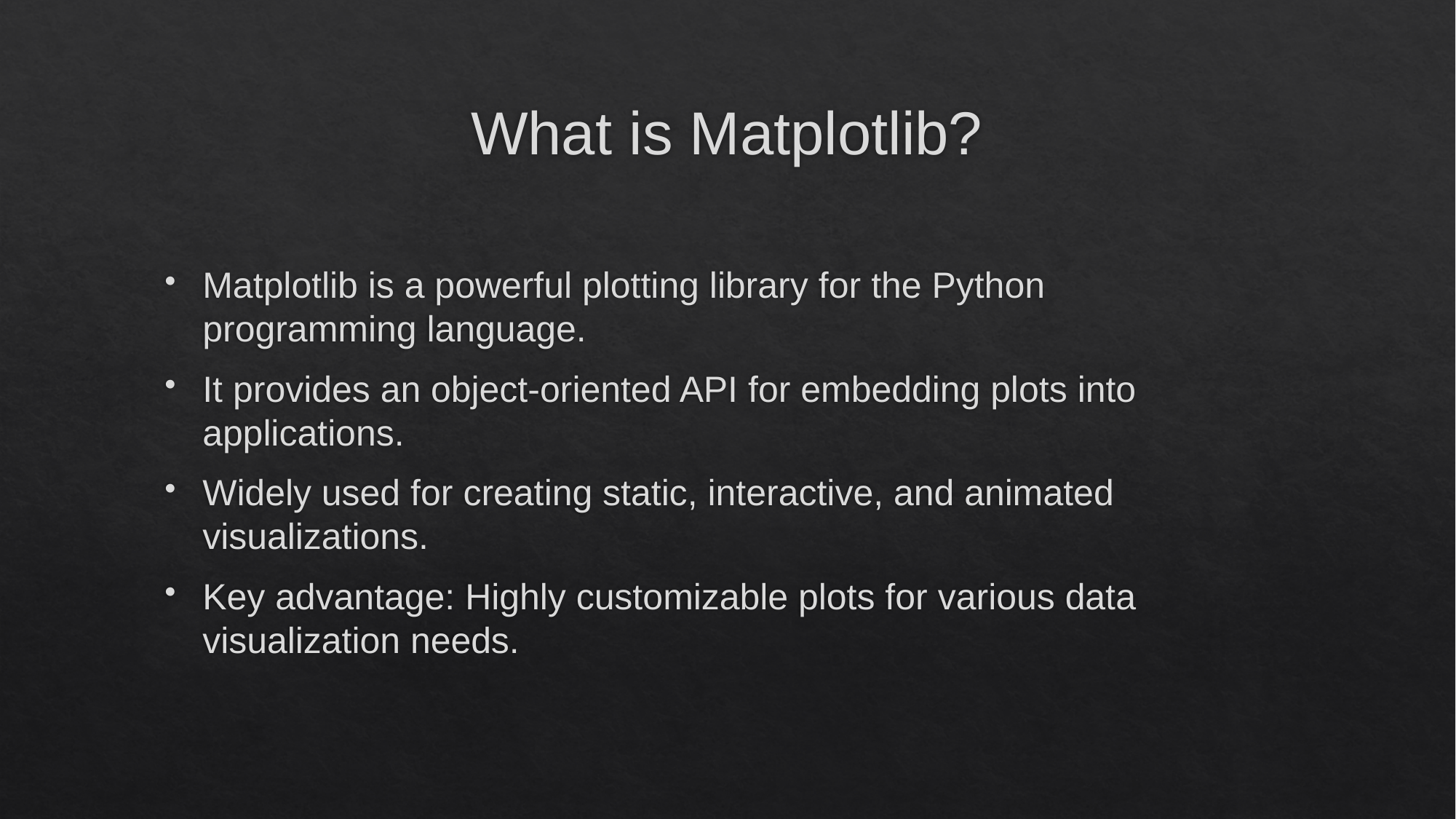

# What is Matplotlib?
Matplotlib is a powerful plotting library for the Python programming language.
It provides an object-oriented API for embedding plots into applications.
Widely used for creating static, interactive, and animated visualizations.
Key advantage: Highly customizable plots for various data visualization needs.